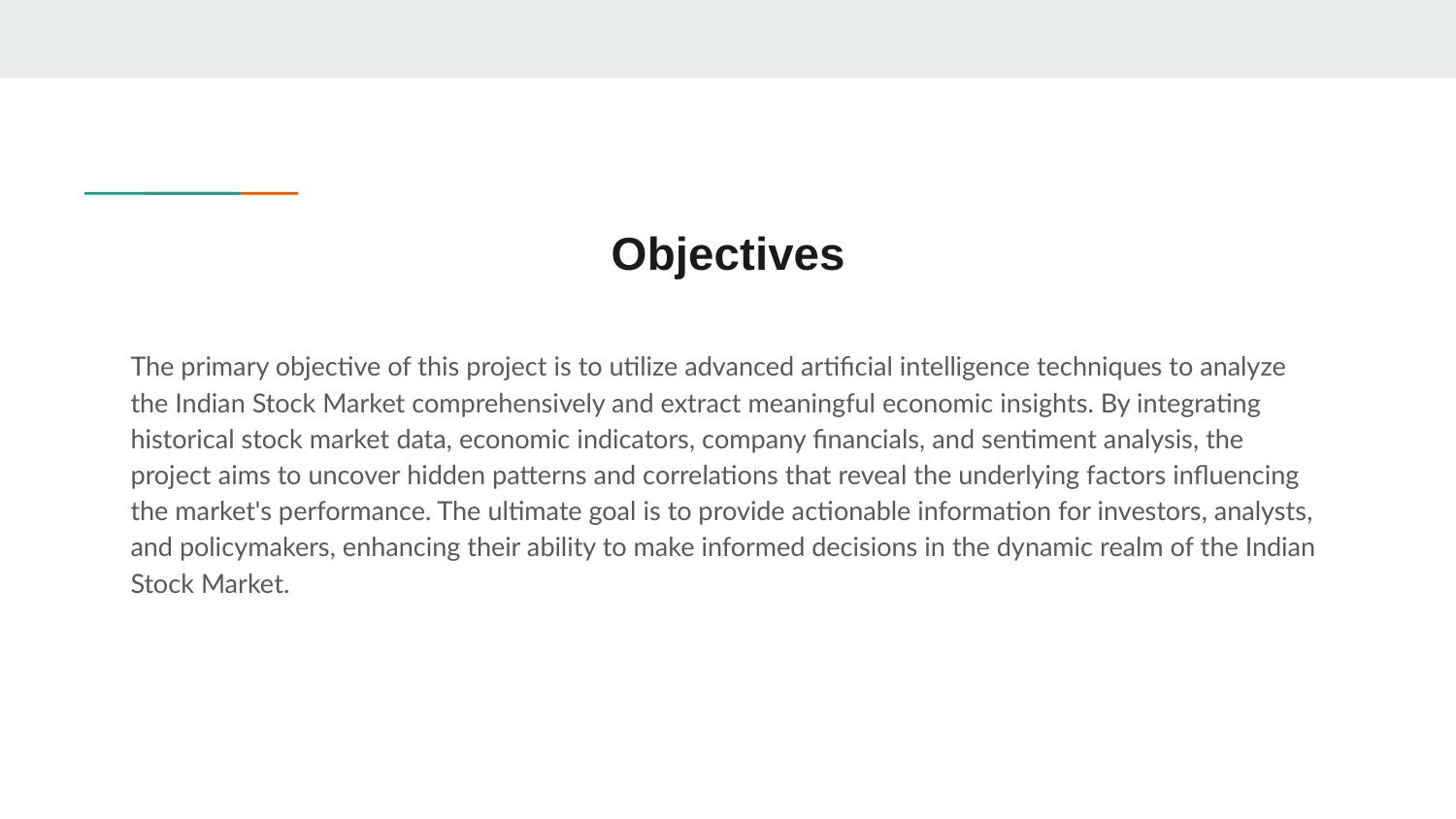

# Objectives
The primary objective of this project is to utilize advanced artificial intelligence techniques to analyze the Indian Stock Market comprehensively and extract meaningful economic insights. By integrating historical stock market data, economic indicators, company financials, and sentiment analysis, the project aims to uncover hidden patterns and correlations that reveal the underlying factors influencing the market's performance. The ultimate goal is to provide actionable information for investors, analysts, and policymakers, enhancing their ability to make informed decisions in the dynamic realm of the Indian Stock Market.